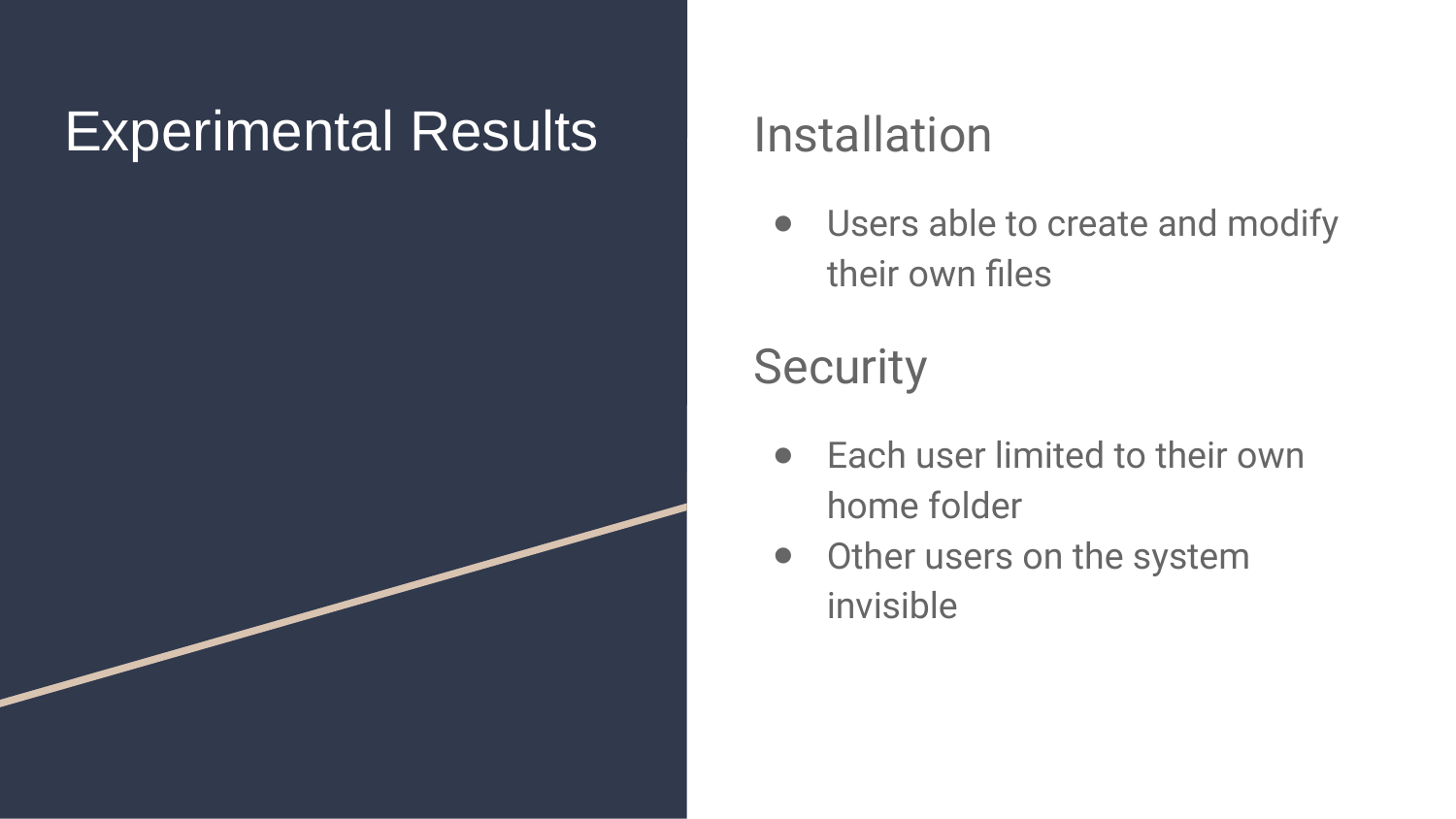

# Experimental Results
Installation
Users able to create and modify their own files
Security
Each user limited to their own home folder
Other users on the system invisible